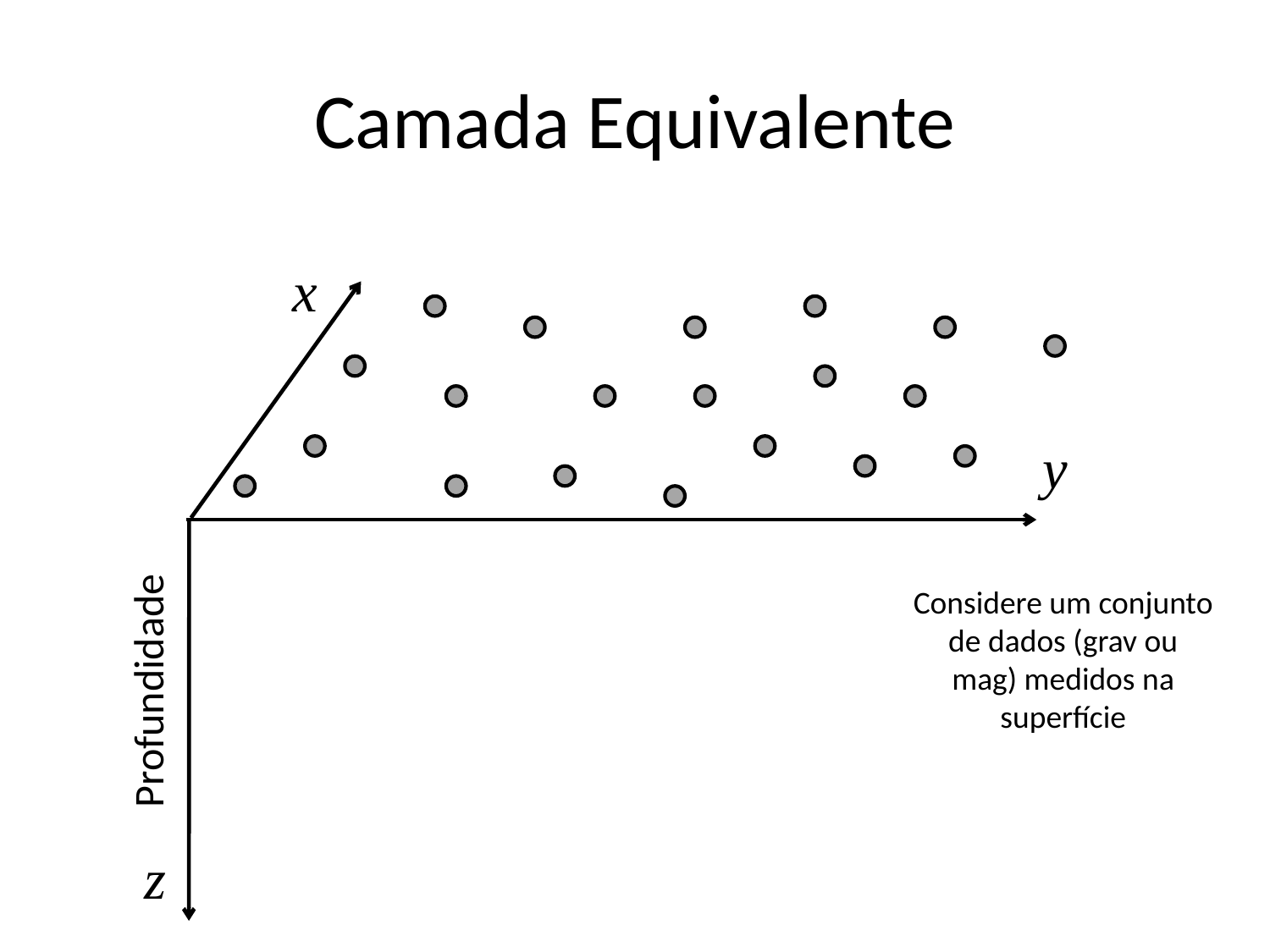

# Camada Equivalente
x

y
Considere um conjunto de dados (grav ou mag) medidos na superfície
Profundidade
z